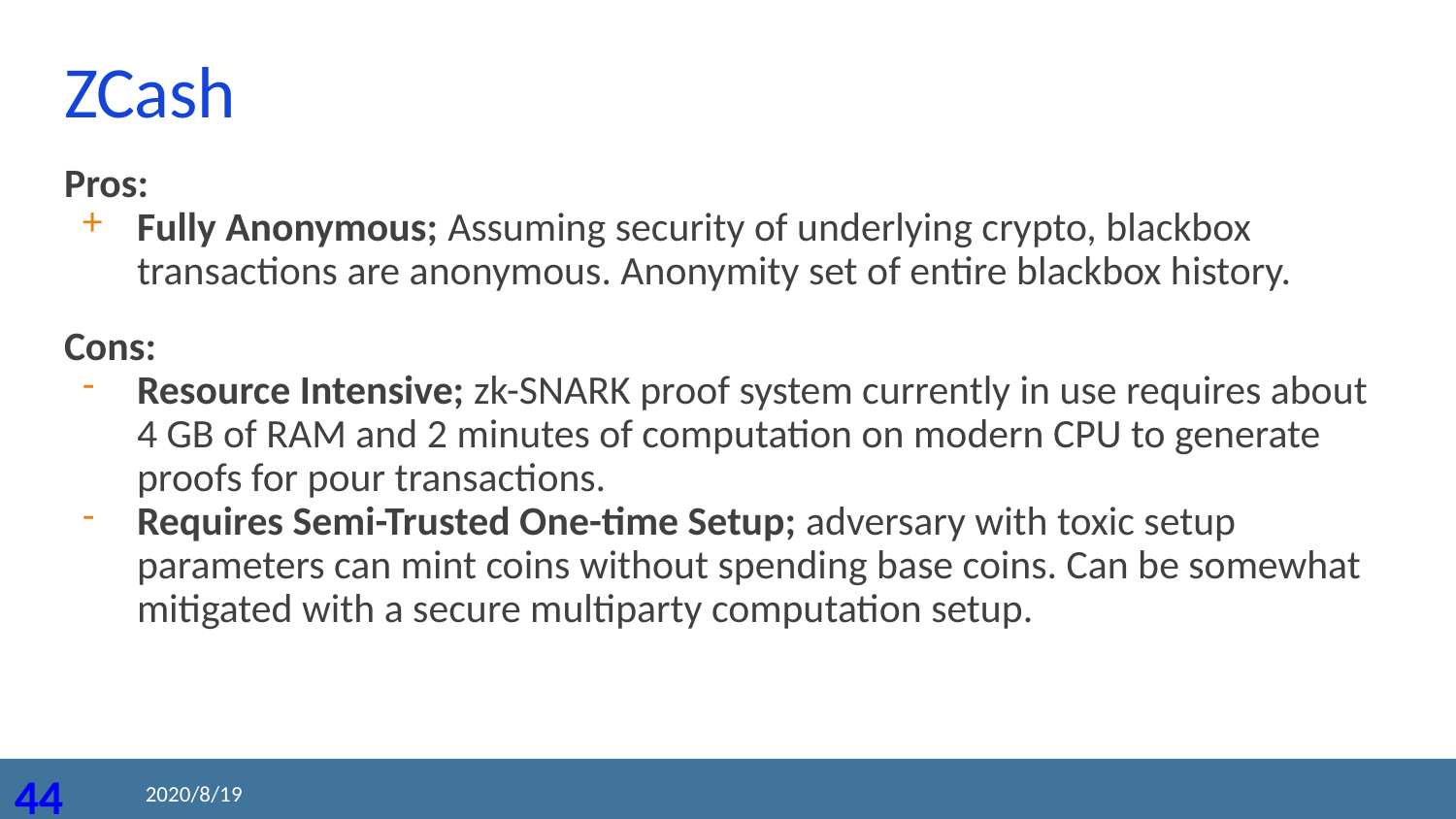

# ZCash
Pros:
Fully Anonymous; Assuming security of underlying crypto, blackbox transactions are anonymous. Anonymity set of entire blackbox history.
Cons:
Resource Intensive; zk-SNARK proof system currently in use requires about 4 GB of RAM and 2 minutes of computation on modern CPU to generate proofs for pour transactions.
Requires Semi-Trusted One-time Setup; adversary with toxic setup parameters can mint coins without spending base coins. Can be somewhat mitigated with a secure multiparty computation setup.
2020/8/19